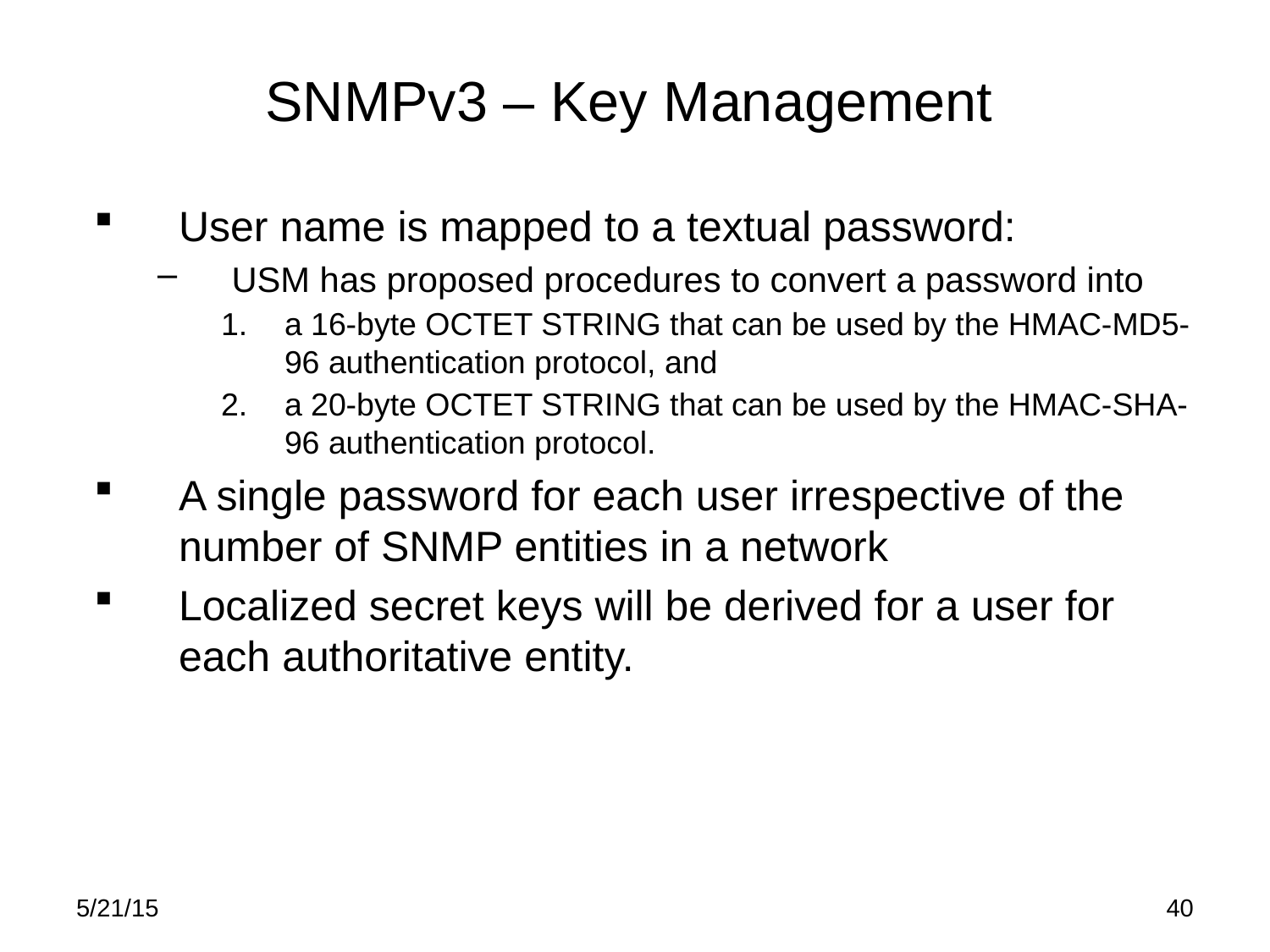

# SNMPv3 – Key Management
User name is mapped to a textual password:
USM has proposed procedures to convert a password into
a 16-byte OCTET STRING that can be used by the HMAC-MD5-96 authentication protocol, and
a 20-byte OCTET STRING that can be used by the HMAC-SHA-96 authentication protocol.
A single password for each user irrespective of the number of SNMP entities in a network
Localized secret keys will be derived for a user for each authoritative entity.

5/21/15
40